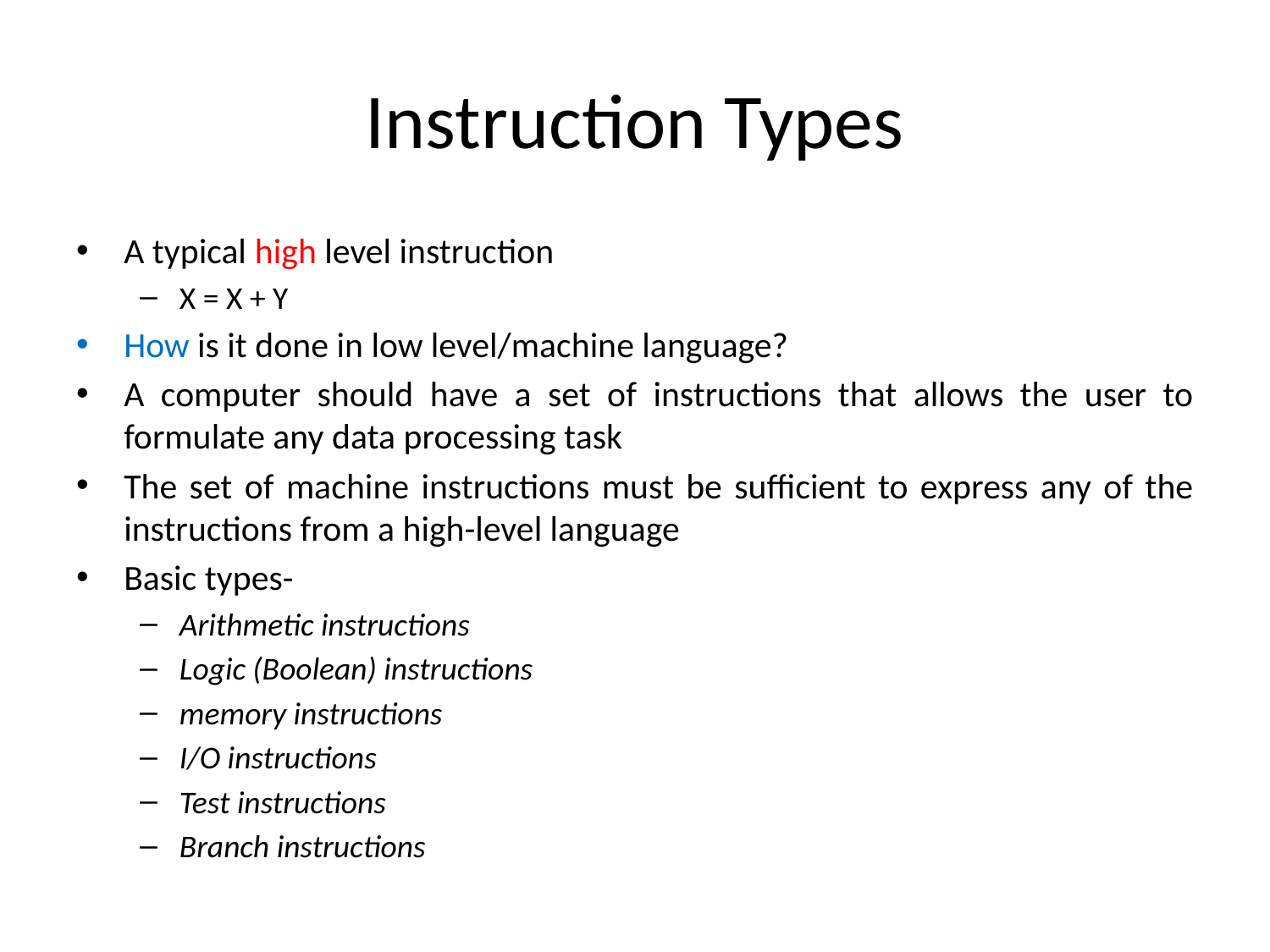

# Instruction Types
A typical high level instruction
X = X + Y
How is it done in low level/machine language?
A computer should have a set of instructions that allows the user to formulate any data processing task
The set of machine instructions must be sufficient to express any of the instructions from a high-level language
Basic types-
Arithmetic instructions
Logic (Boolean) instructions
memory instructions
I/O instructions
Test instructions
Branch instructions